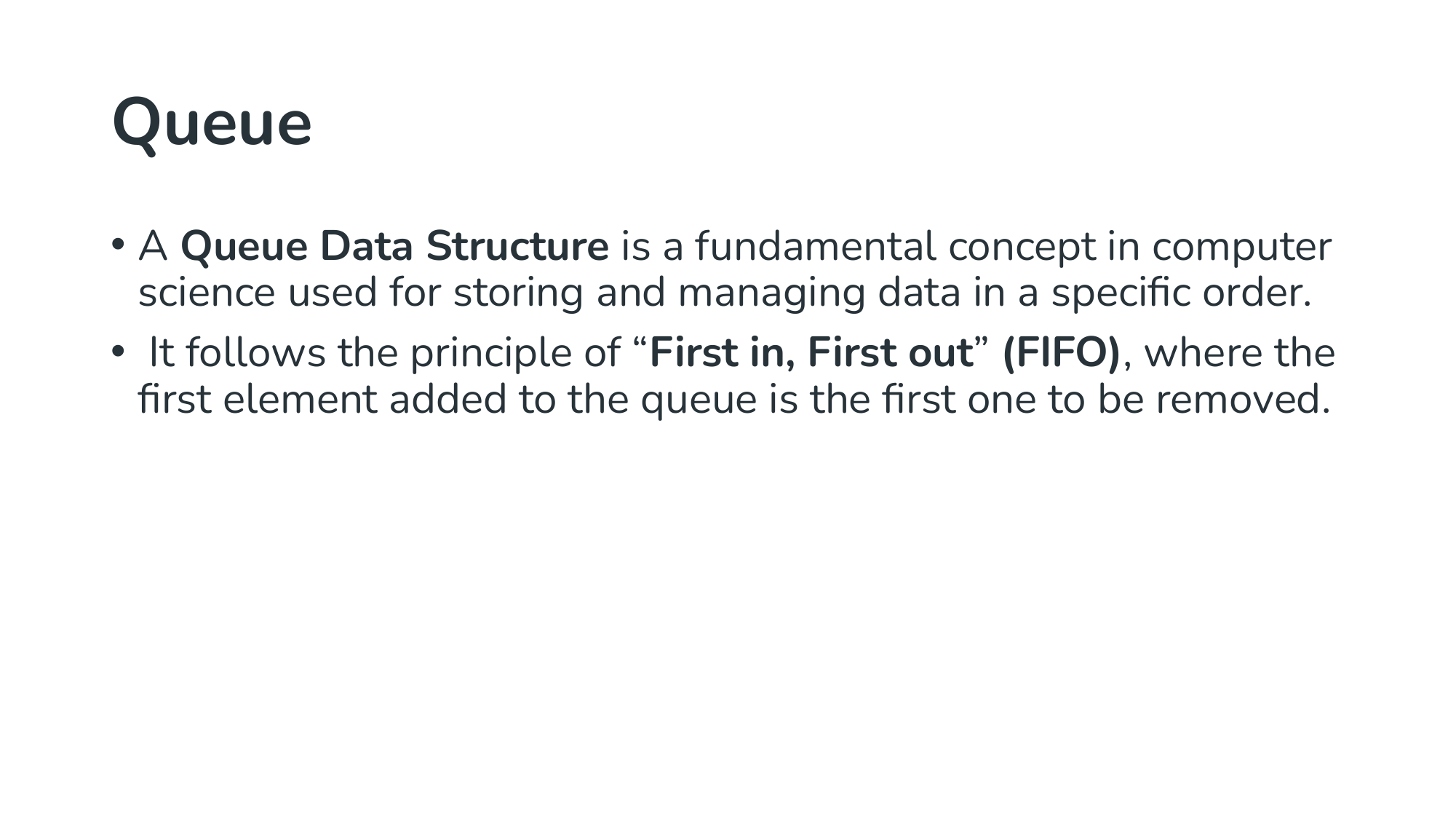

# Queue
A Queue Data Structure is a fundamental concept in computer science used for storing and managing data in a specific order.
 It follows the principle of “First in, First out” (FIFO), where the first element added to the queue is the first one to be removed.